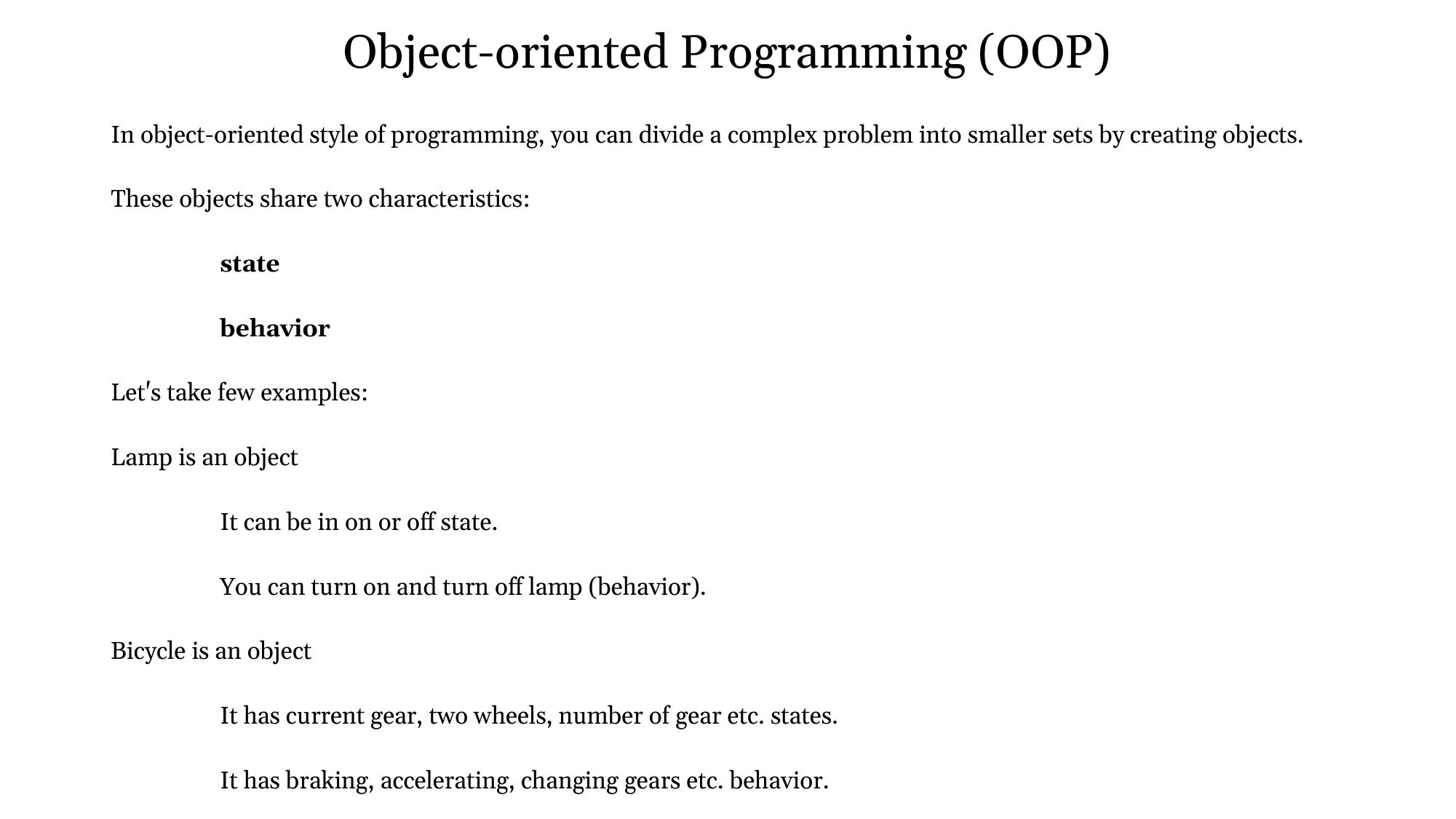

# Object-oriented Programming (OOP)
In object-oriented style of programming, you can divide a complex problem into smaller sets by creating objects.
These objects share two characteristics:
	state
	behavior
Let's take few examples:
Lamp is an object
	It can be in on or off state.
	You can turn on and turn off lamp (behavior).
Bicycle is an object
	It has current gear, two wheels, number of gear etc. states.
	It has braking, accelerating, changing gears etc. behavior.